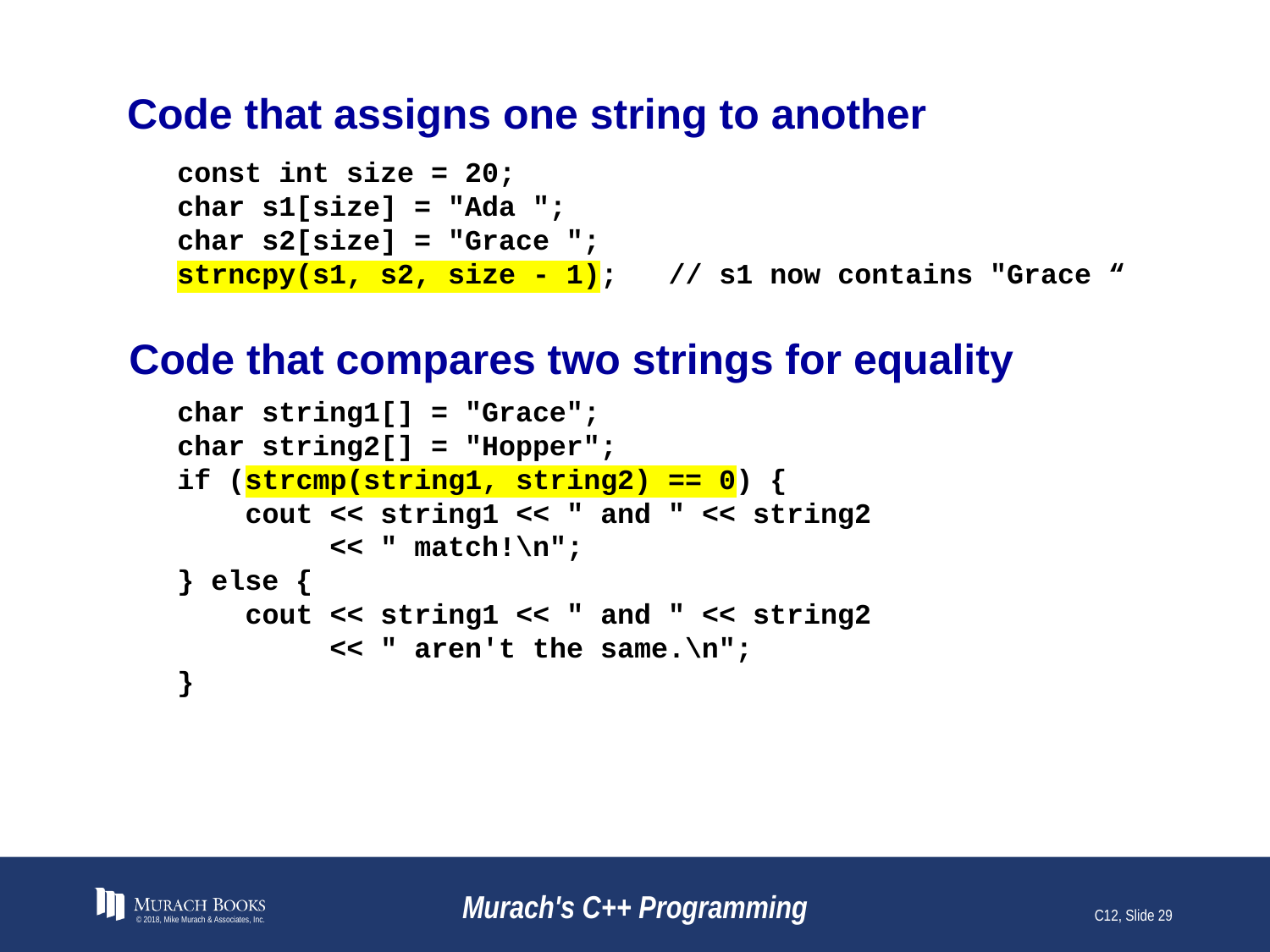

# Code that assigns one string to another
const int size = 20;
char s1[size] = "Ada ";
char s2[size] = "Grace ";
strncpy(s1, s2, size - 1);   // s1 now contains "Grace “

Code that compares two strings for equality
char string1[] = "Grace";
char string2[] = "Hopper";
if (strcmp(string1, string2) == 0) {
    cout << string1 << " and " << string2
         << " match!\n";
} else {
    cout << string1 << " and " << string2
         << " aren't the same.\n";
}

© 2018, Mike Murach & Associates, Inc.
Murach's C++ Programming

C12, Slide 29